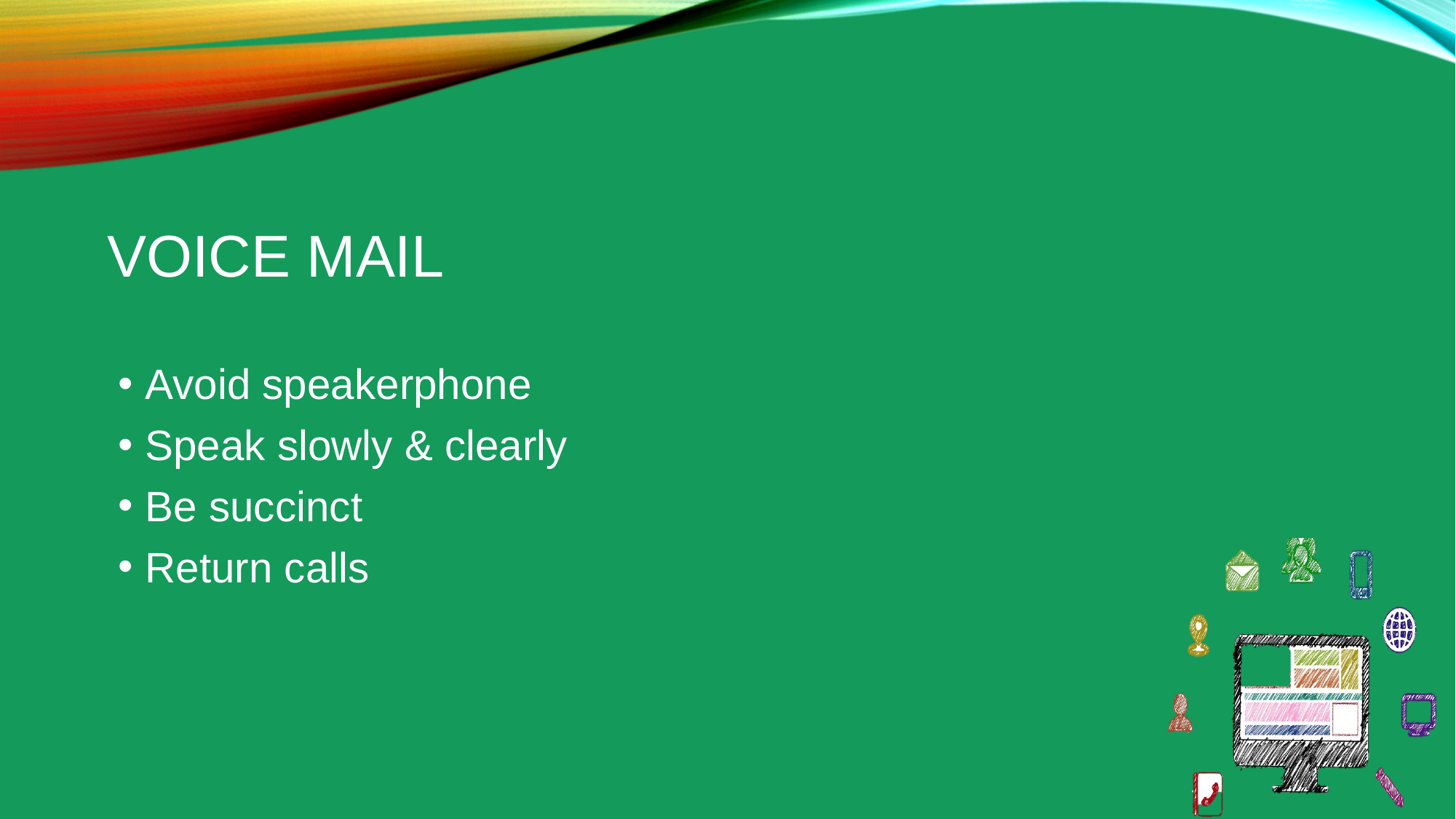

# Voice mail
Avoid speakerphone
Speak slowly & clearly
Be succinct
Return calls